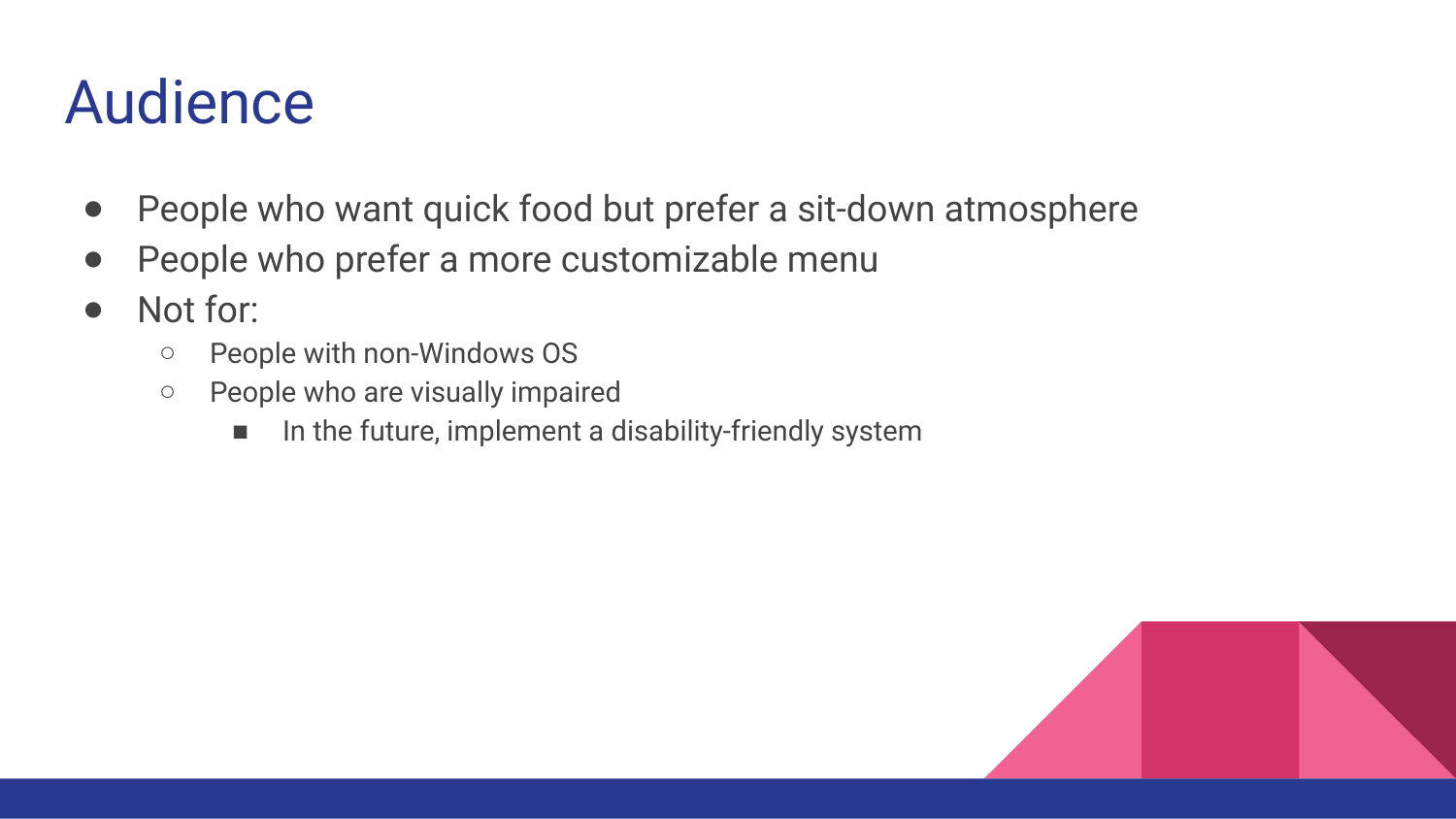

# Audience
People who want quick food but prefer a sit-down atmosphere
People who prefer a more customizable menu
Not for:
People with non-Windows OS
People who are visually impaired
In the future, implement a disability-friendly system